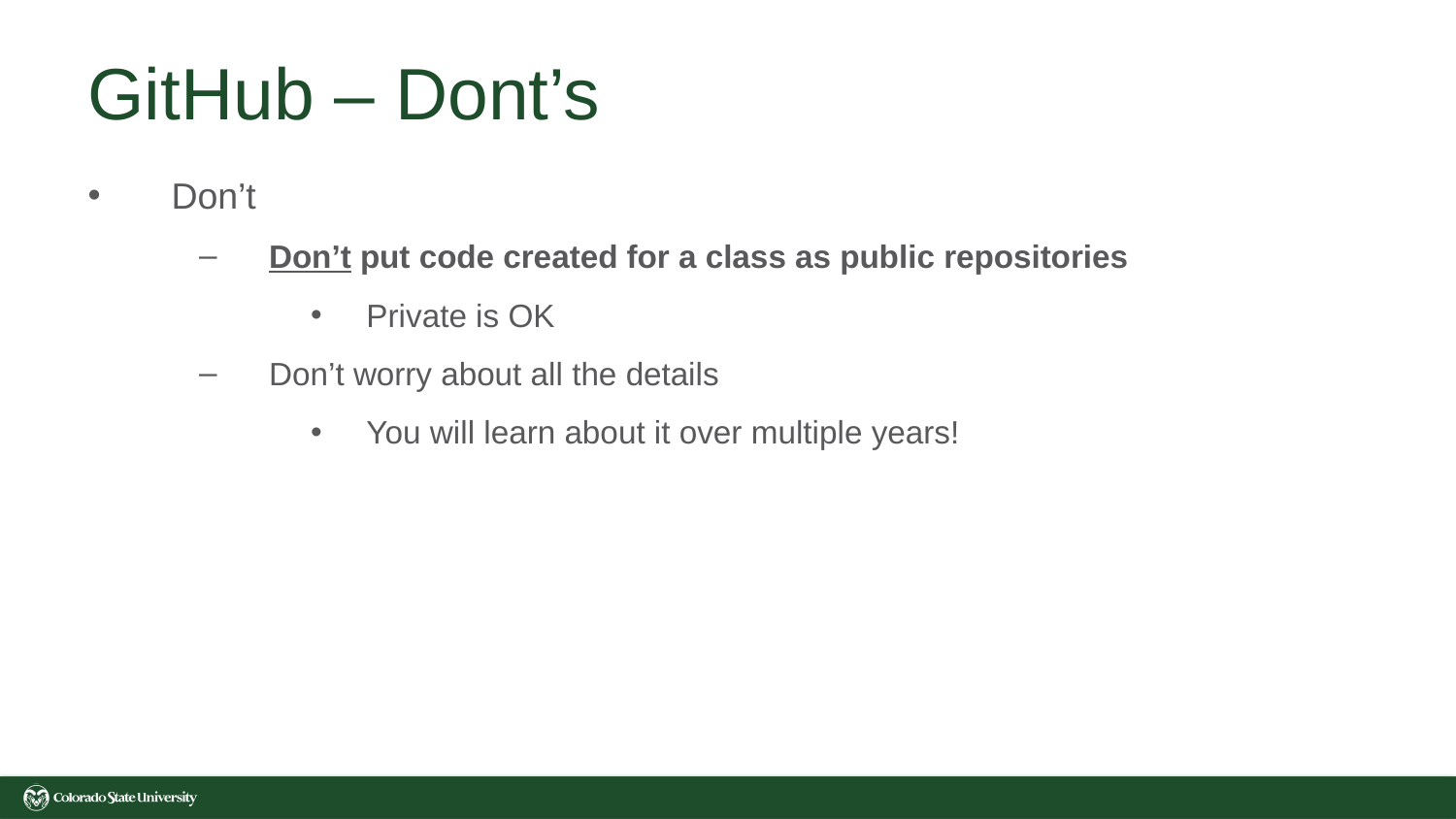

# GitHub – Dont’s
Don’t
Don’t put code created for a class as public repositories
Private is OK
Don’t worry about all the details
You will learn about it over multiple years!